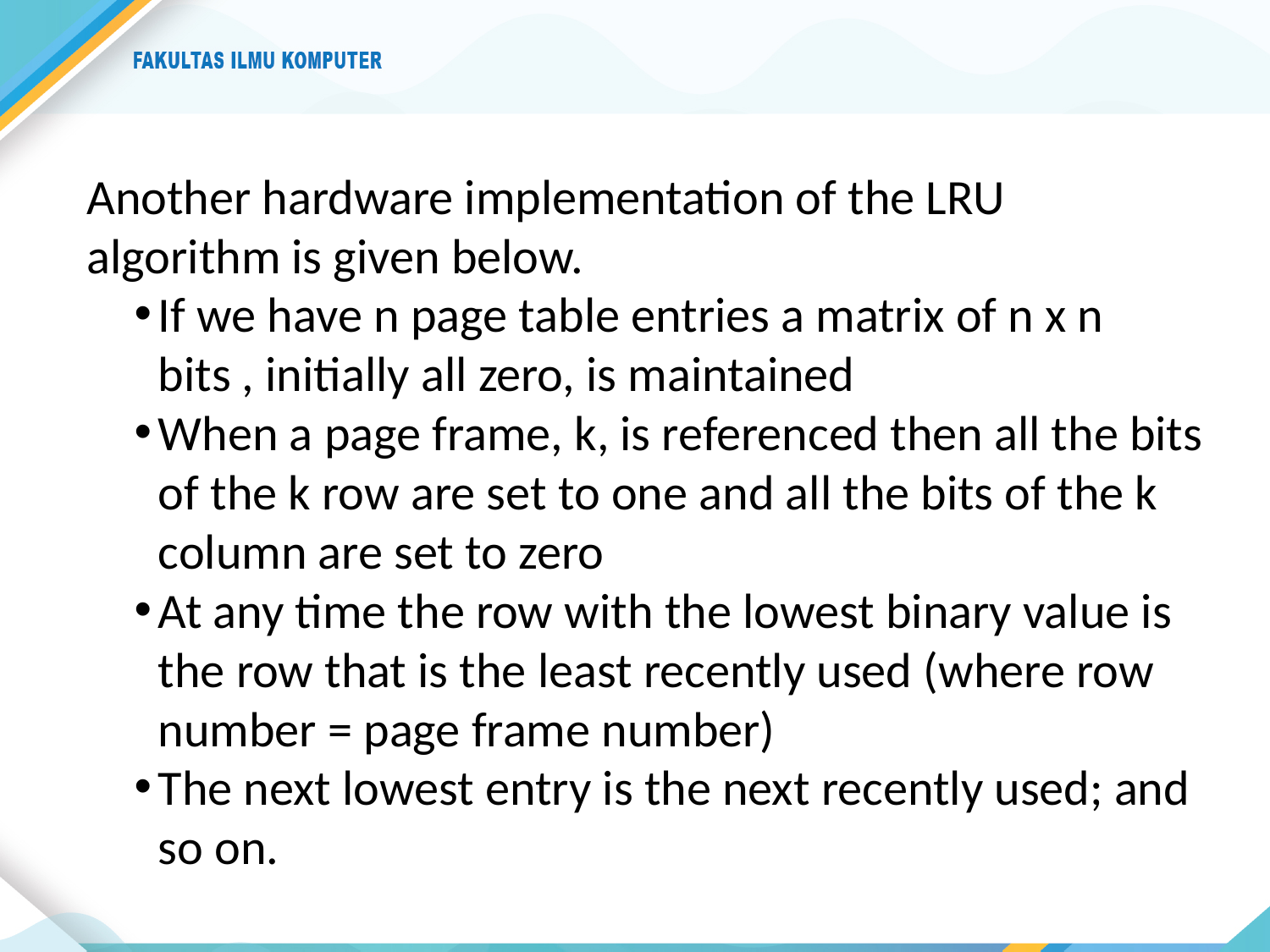

Another hardware implementation of the LRU algorithm is given below.
If we have n page table entries a matrix of n x n bits , initially all zero, is maintained
When a page frame, k, is referenced then all the bits of the k row are set to one and all the bits of the k column are set to zero
At any time the row with the lowest binary value is the row that is the least recently used (where row number = page frame number)
The next lowest entry is the next recently used; and so on.